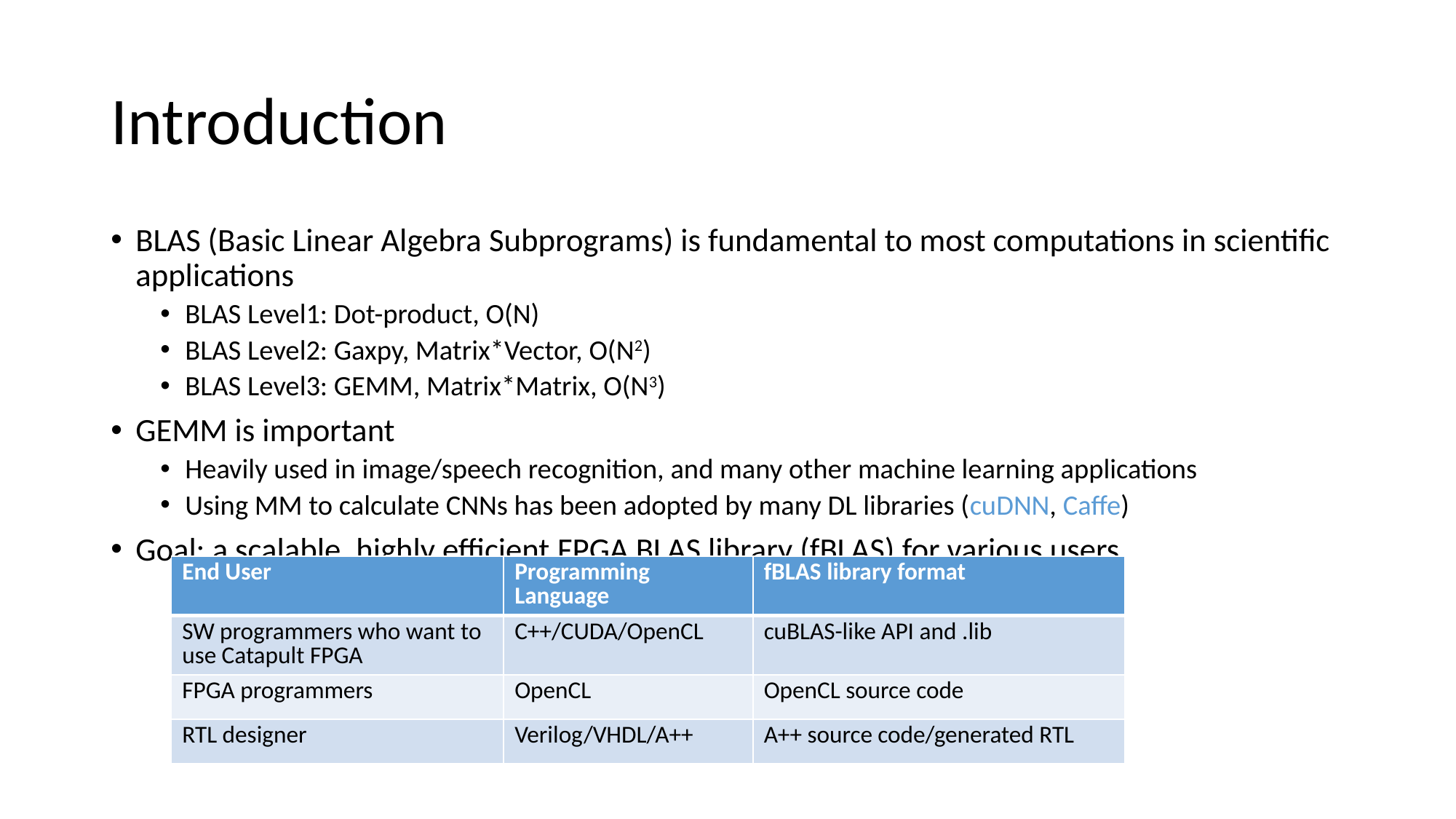

# Introduction
BLAS (Basic Linear Algebra Subprograms) is fundamental to most computations in scientiﬁc applications
BLAS Level1: Dot-product, O(N)
BLAS Level2: Gaxpy, Matrix*Vector, O(N2)
BLAS Level3: GEMM, Matrix*Matrix, O(N3)
GEMM is important
Heavily used in image/speech recognition, and many other machine learning applications
Using MM to calculate CNNs has been adopted by many DL libraries (cuDNN, Caffe)
Goal: a scalable, highly efficient FPGA BLAS library (fBLAS) for various users
| End User | Programming Language | fBLAS library format |
| --- | --- | --- |
| SW programmers who want to use Catapult FPGA | C++/CUDA/OpenCL | cuBLAS-like API and .lib |
| FPGA programmers | OpenCL | OpenCL source code |
| RTL designer | Verilog/VHDL/A++ | A++ source code/generated RTL |